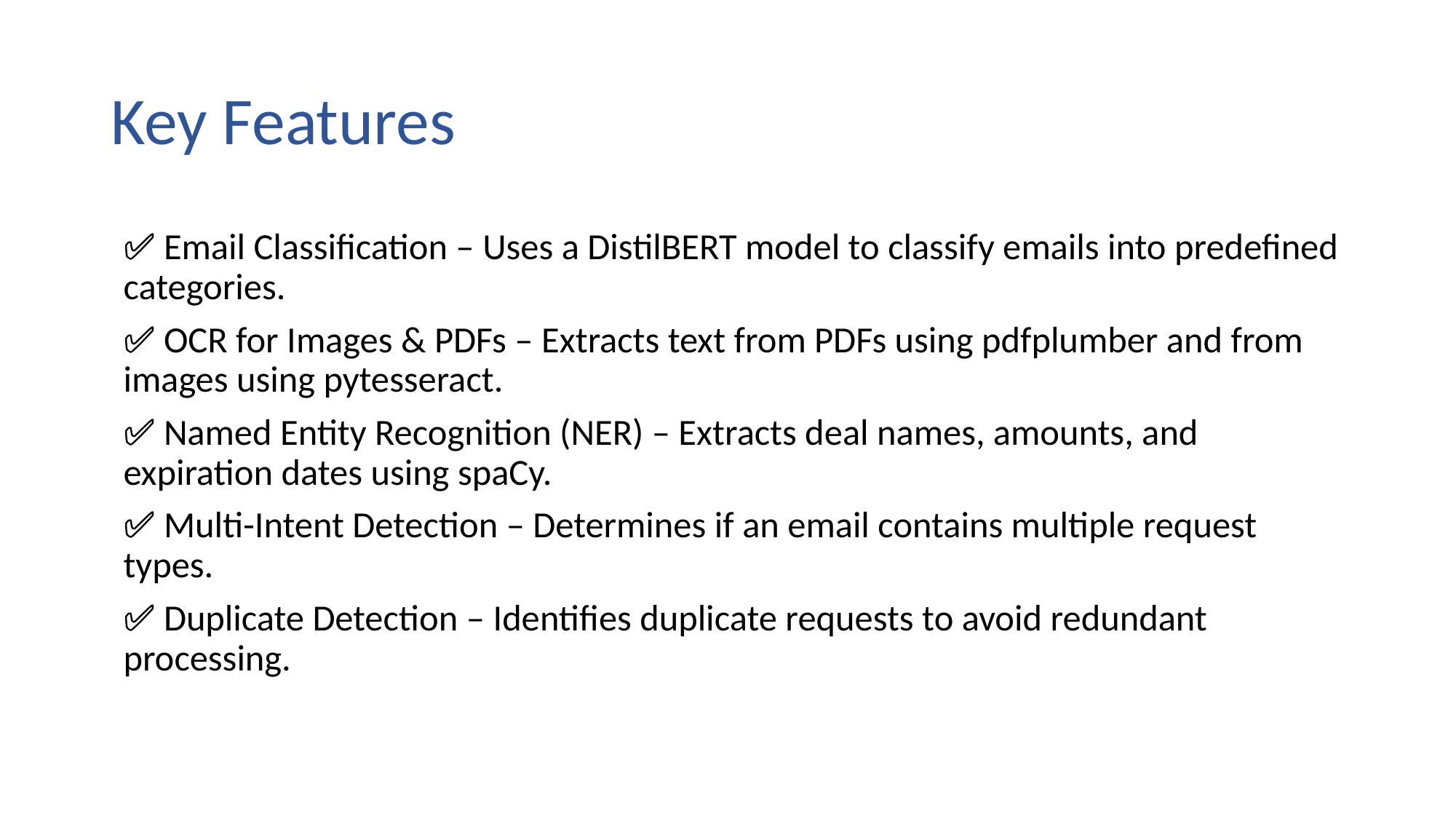

# Key Features

✅ Email Classification – Uses a DistilBERT model to classify emails into predefined categories.
✅ OCR for Images & PDFs – Extracts text from PDFs using pdfplumber and from images using pytesseract.
✅ Named Entity Recognition (NER) – Extracts deal names, amounts, and expiration dates using spaCy.
✅ Multi-Intent Detection – Determines if an email contains multiple request types.
✅ Duplicate Detection – Identifies duplicate requests to avoid redundant processing.